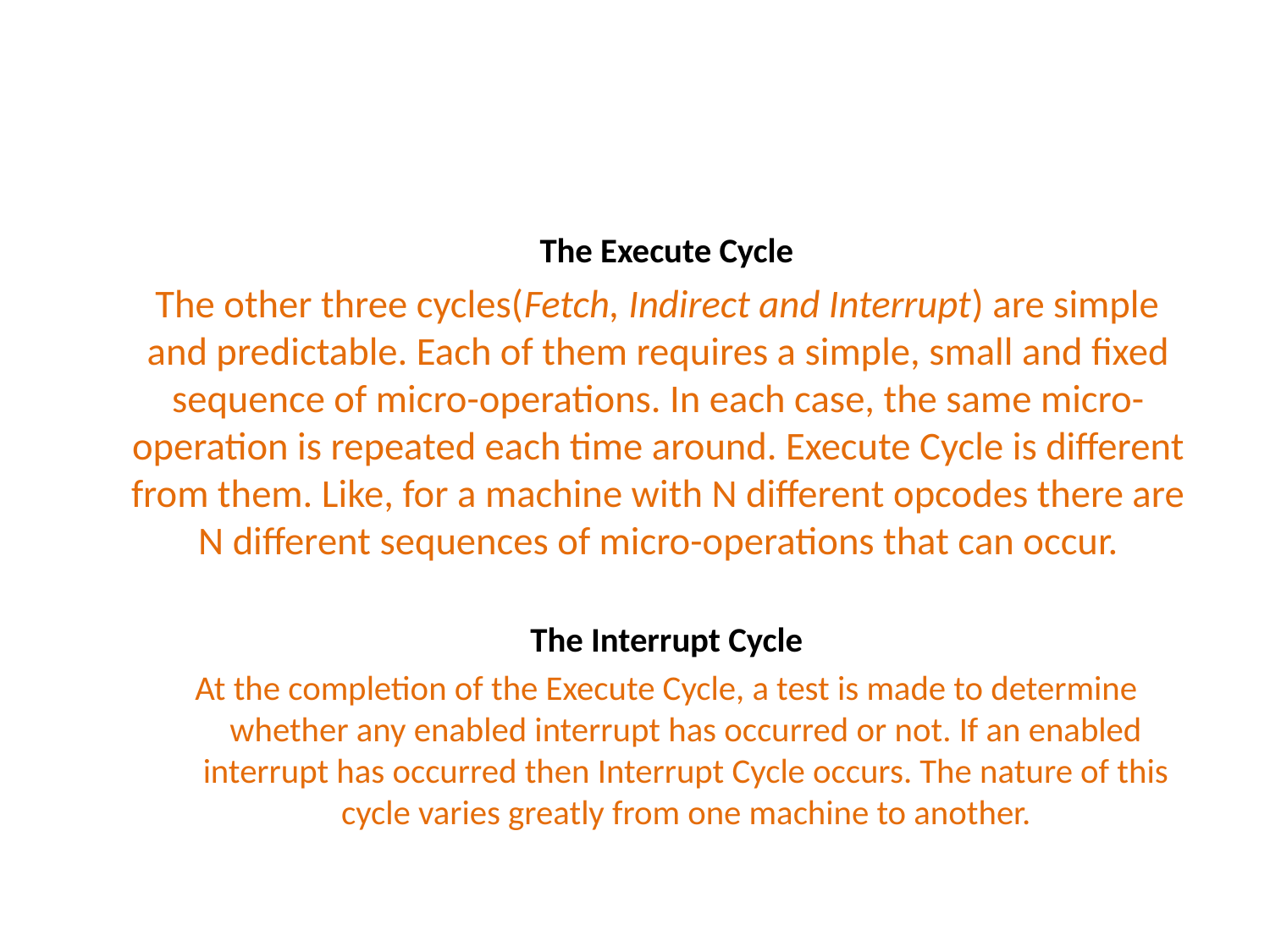

The Execute Cycle
     The other three cycles(Fetch, Indirect and Interrupt) are simple and predictable. Each of them requires a simple, small and fixed sequence of micro-operations. In each case, the same micro-operation is repeated each time around. Execute Cycle is different from them. Like, for a machine with N different opcodes there are N different sequences of micro-operations that can occur.

The Interrupt Cycle
At the completion of the Execute Cycle, a test is made to determine whether any enabled interrupt has occurred or not. If an enabled interrupt has occurred then Interrupt Cycle occurs. The nature of this cycle varies greatly from one machine to another.